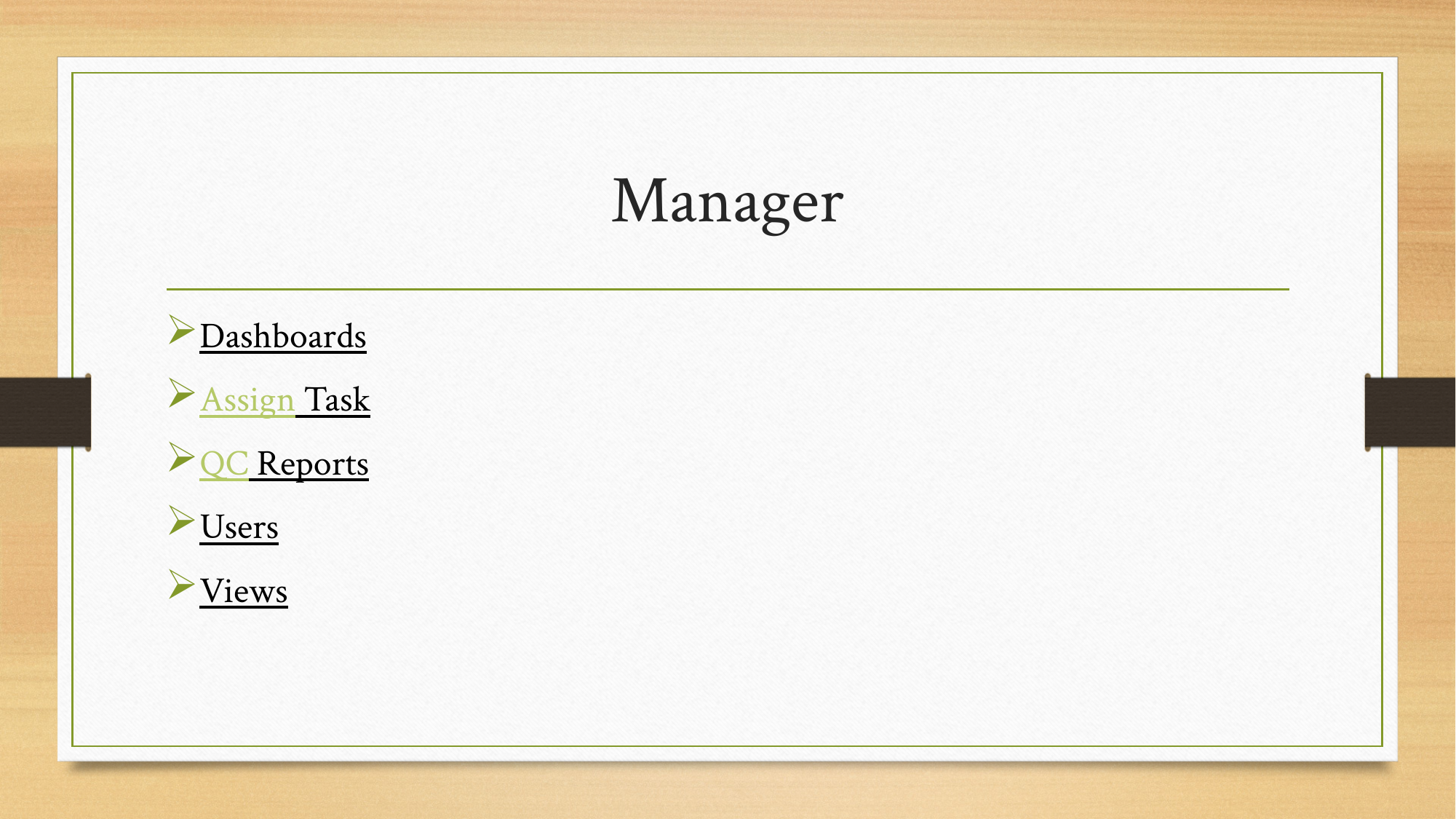

# Manager
Dashboards
Assign Task
QC Reports
Users
Views